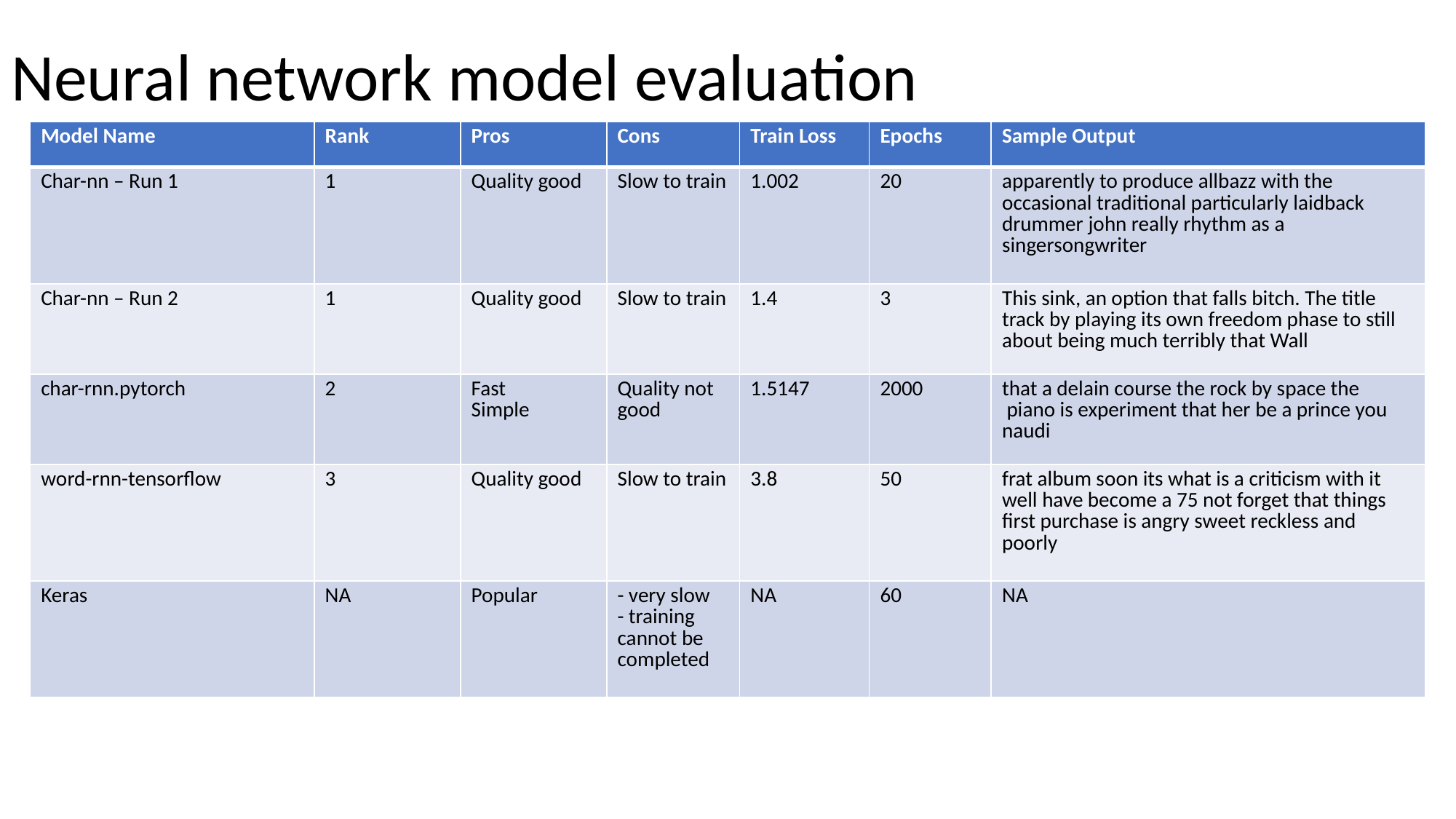

# Neural network model evaluation
| Model Name | Rank | Pros | Cons | Train Loss | Epochs | Sample Output |
| --- | --- | --- | --- | --- | --- | --- |
| Char-nn – Run 1 | 1 | Quality good | Slow to train | 1.002 | 20 | apparently to produce allbazz with the occasional traditional particularly laidback drummer john really rhythm as a singersongwriter |
| Char-nn – Run 2 | 1 | Quality good | Slow to train | 1.4 | 3 | This sink, an option that falls bitch. The title track by playing its own freedom phase to still about being much terribly that Wall |
| char-rnn.pytorch | 2 | Fast Simple | Quality not good | 1.5147 | 2000 | that a delain course the rock by space the piano is experiment that her be a prince you naudi |
| word-rnn-tensorflow | 3 | Quality good | Slow to train | 3.8 | 50 | frat album soon its what is a criticism with it well have become a 75 not forget that things first purchase is angry sweet reckless and poorly |
| Keras | NA | Popular | - very slow - training cannot be completed | NA | 60 | NA |